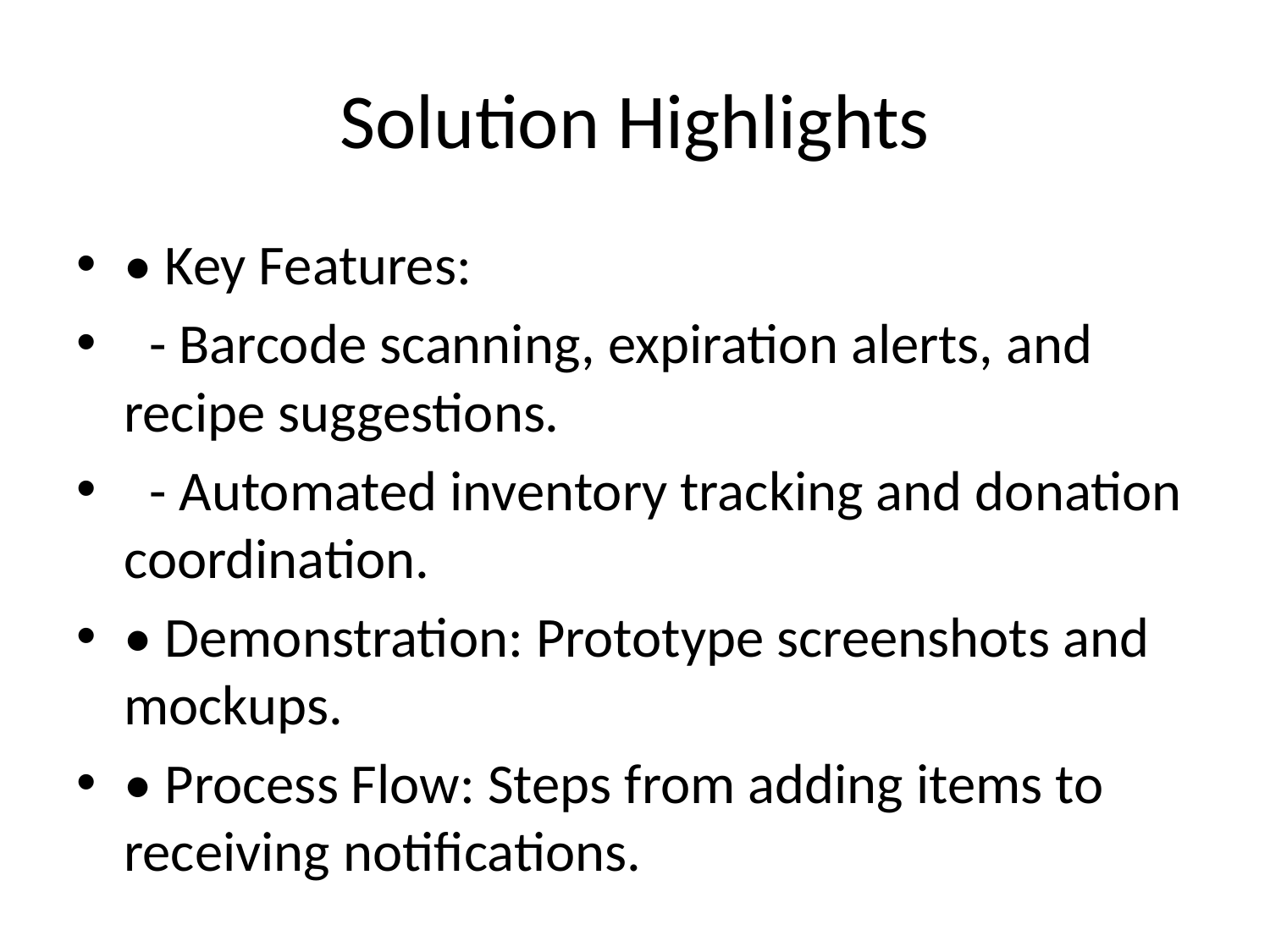

# Solution Highlights
• Key Features:
  - Barcode scanning, expiration alerts, and recipe suggestions.
  - Automated inventory tracking and donation coordination.
• Demonstration: Prototype screenshots and mockups.
• Process Flow: Steps from adding items to receiving notifications.